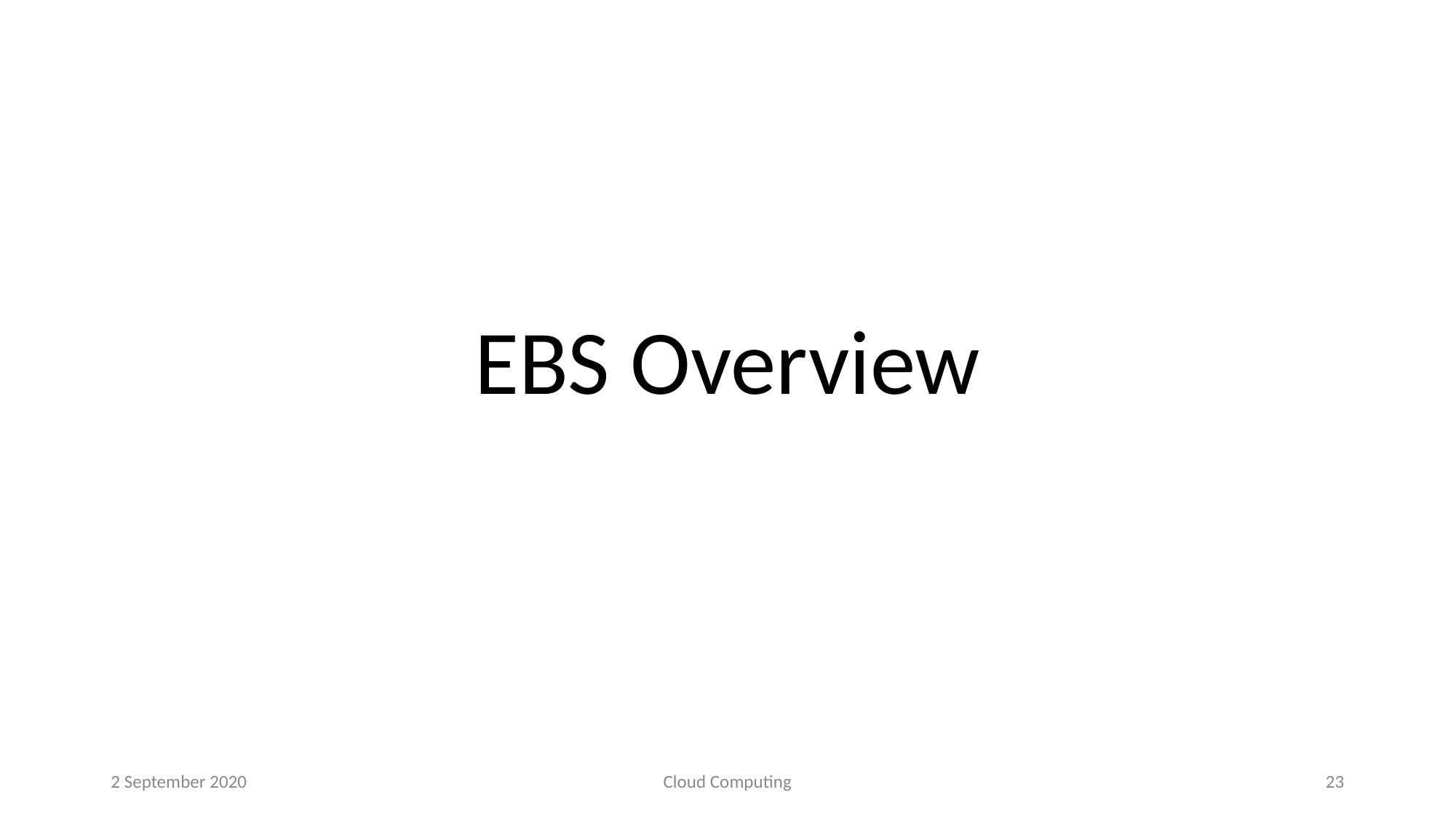

# EBS Overview

2 September 2020
Cloud Computing
23